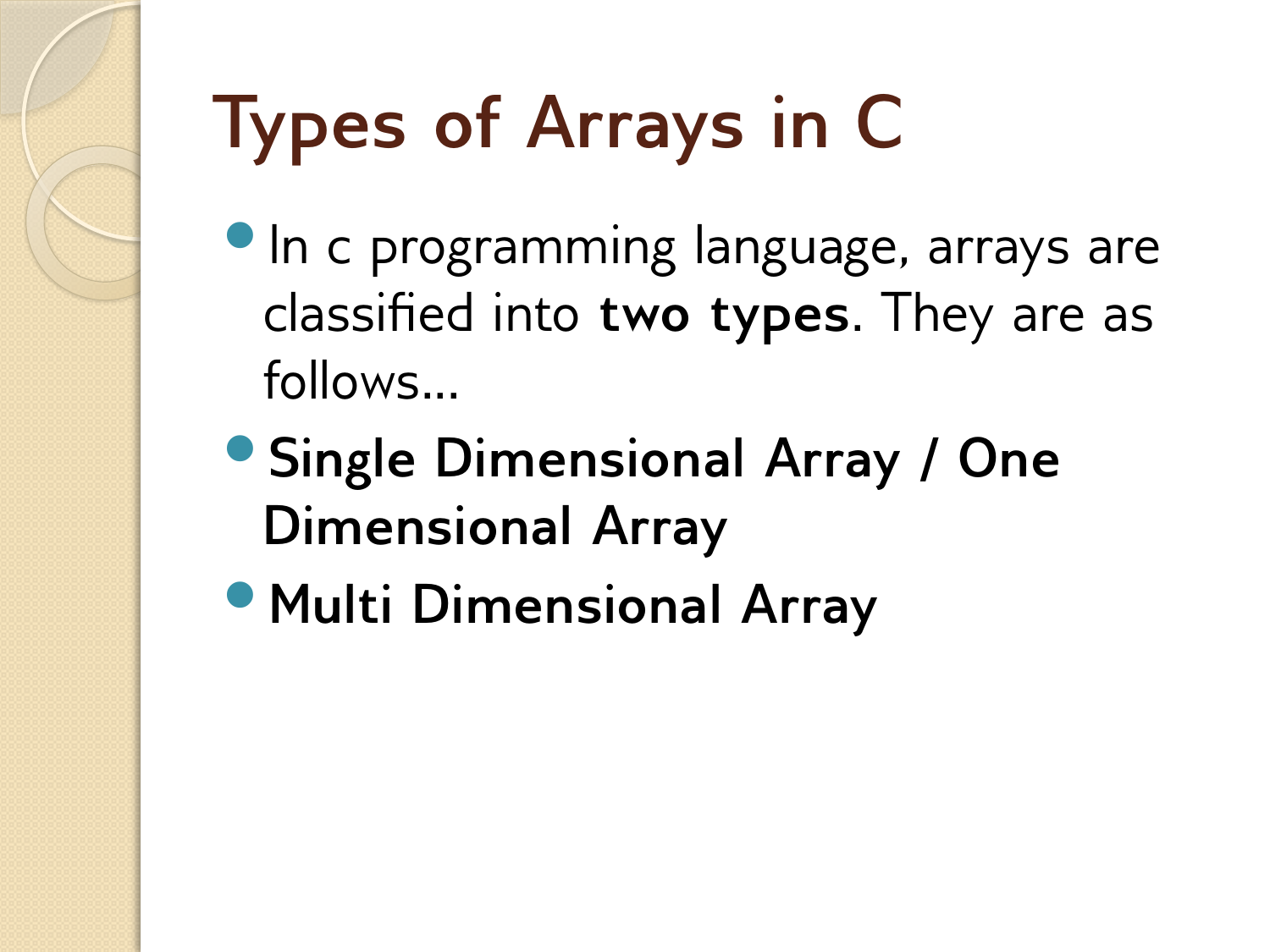

# Types of Arrays in C
In c programming language, arrays are classified into two types. They are as follows...
Single Dimensional Array / One Dimensional Array
Multi Dimensional Array